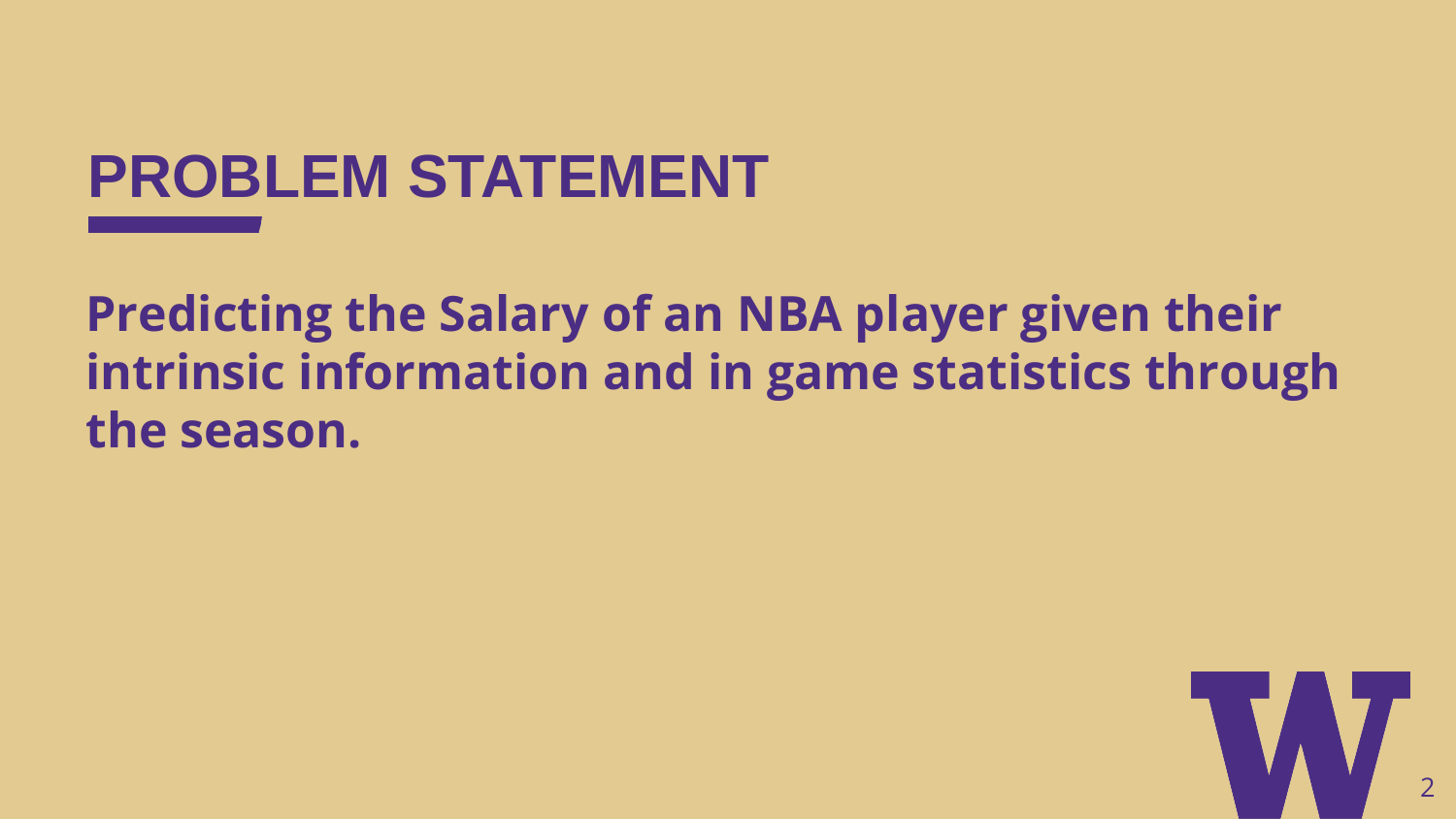

# PROBLEM STATEMENT
Predicting the Salary of an NBA player given their intrinsic information and in game statistics through the season.
2